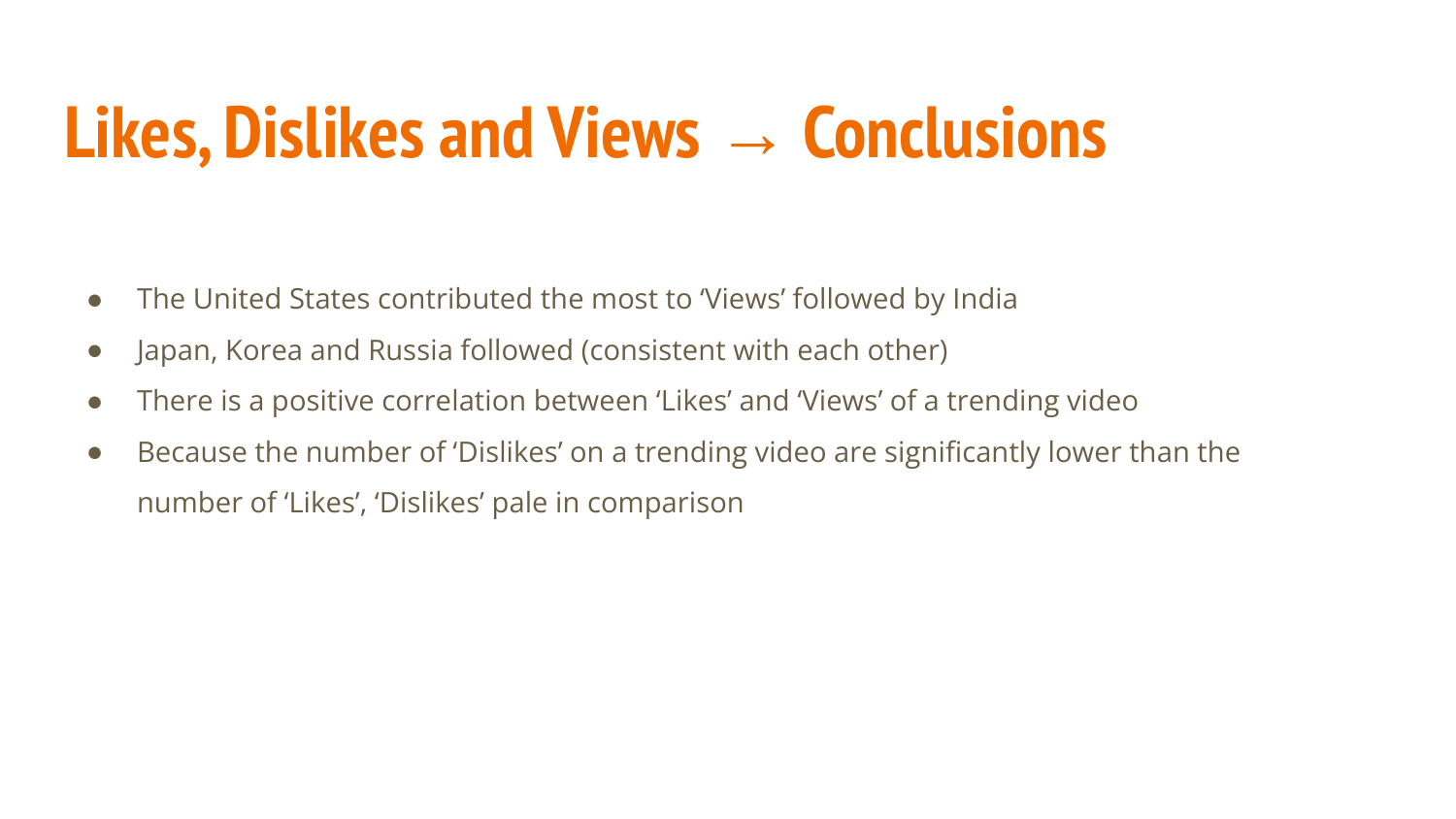

# Likes, Dislikes and Views → Conclusions
The United States contributed the most to ‘Views’ followed by India
Japan, Korea and Russia followed (consistent with each other)
There is a positive correlation between ‘Likes’ and ‘Views’ of a trending video
Because the number of ‘Dislikes’ on a trending video are significantly lower than the number of ‘Likes’, ‘Dislikes’ pale in comparison